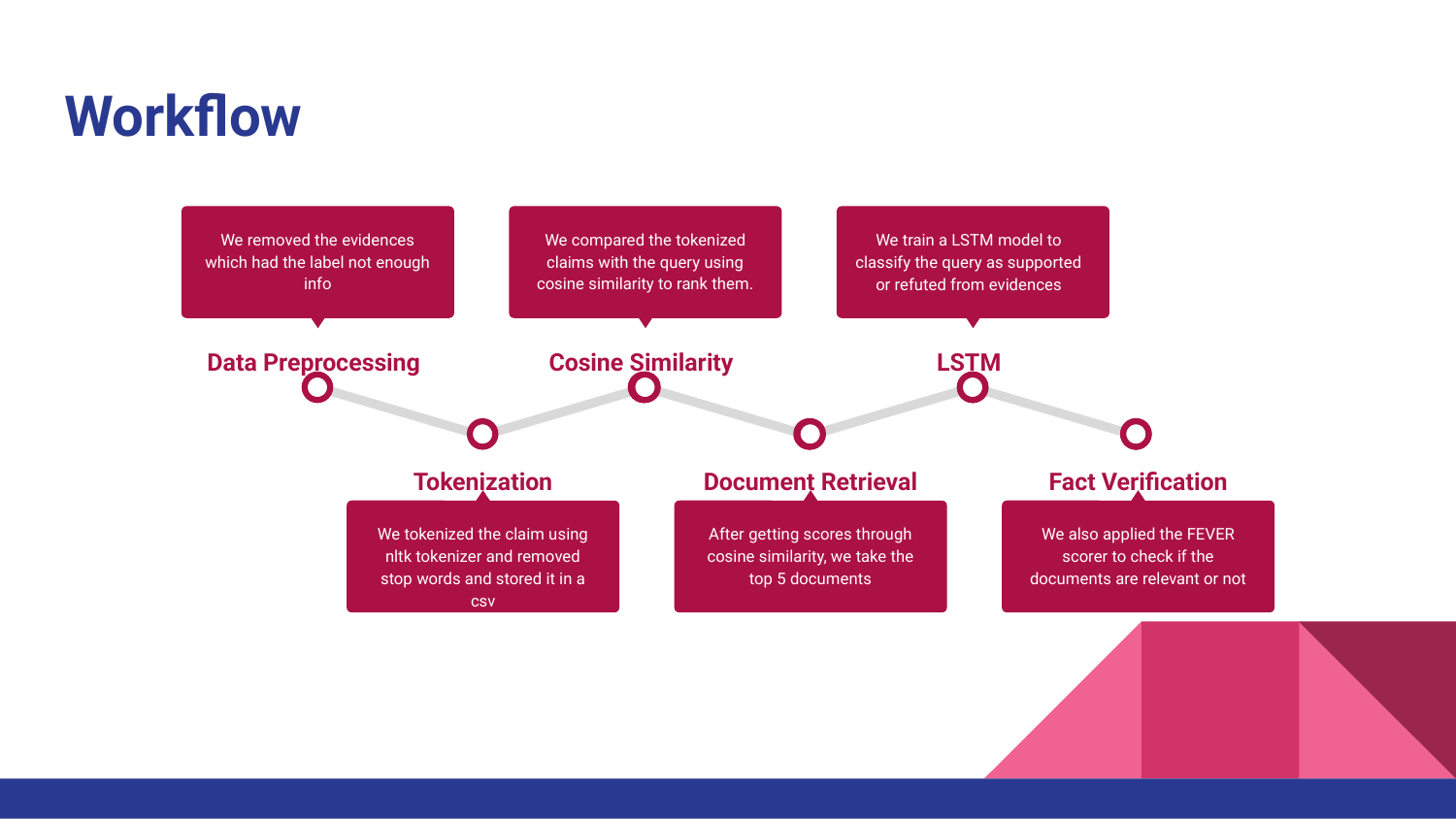

# Workflow

We removed the evidences which had the label not enough info

Data Preprocessing

We compared the tokenized claims with the query using cosine similarity to rank them.

Cosine Similarity

We train a LSTM model to classify the query as supported or refuted from evidences

LSTM

Tokenization

We tokenized the claim using nltk tokenizer and removed stop words and stored it in a csv

Document Retrieval

After getting scores through cosine similarity, we take the top 5 documents

Fact Verification

We also applied the FEVER scorer to check if the documents are relevant or not